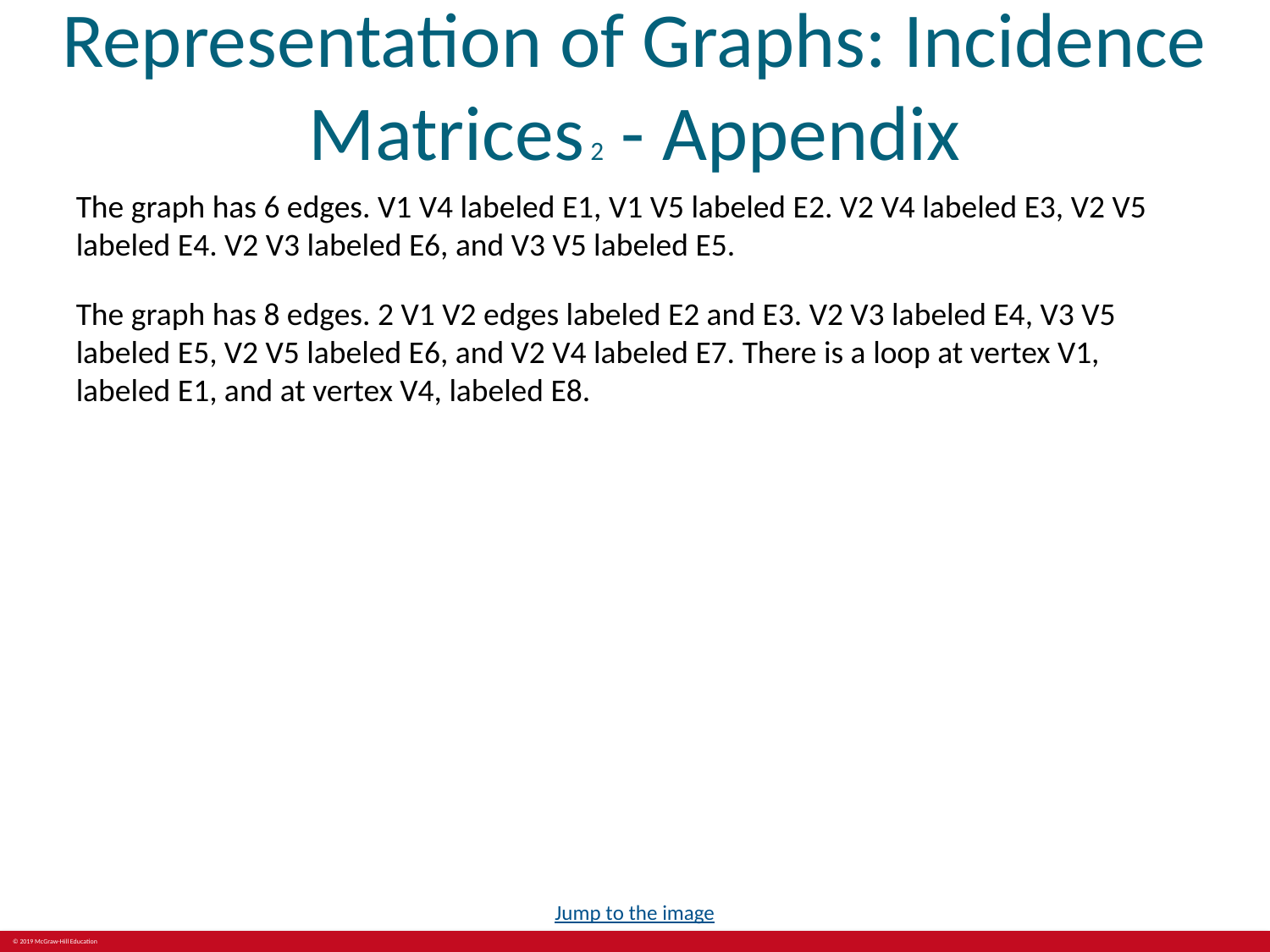

# Representation of Graphs: Incidence Matrices 2 - Appendix
The graph has 6 edges. V1 V4 labeled E1, V1 V5 labeled E2. V2 V4 labeled E3, V2 V5 labeled E4. V2 V3 labeled E6, and V3 V5 labeled E5.
The graph has 8 edges. 2 V1 V2 edges labeled E2 and E3. V2 V3 labeled E4, V3 V5 labeled E5, V2 V5 labeled E6, and V2 V4 labeled E7. There is a loop at vertex V1, labeled E1, and at vertex V4, labeled E8.
Jump to the image